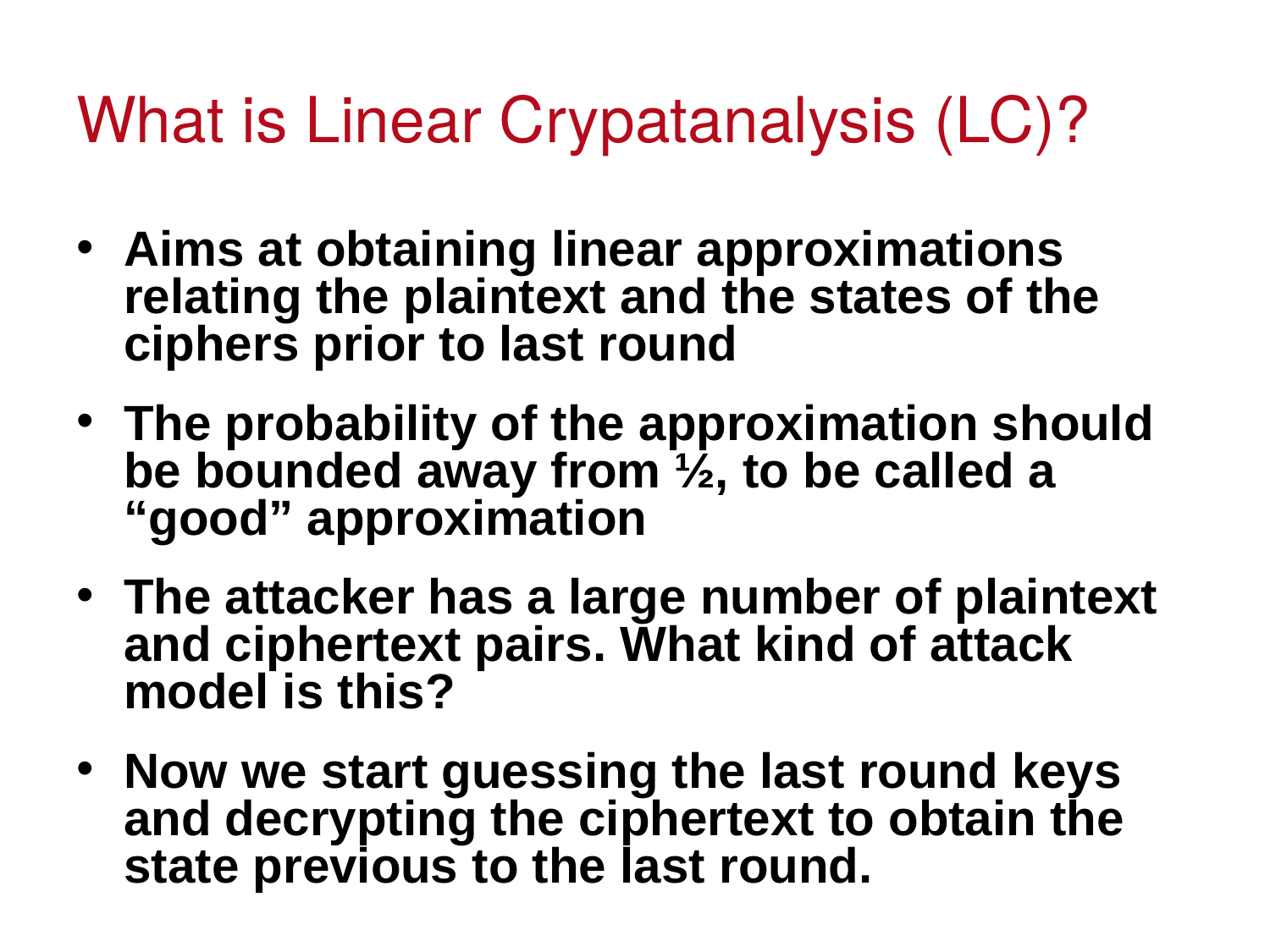

# What is Linear Crypatanalysis (LC)?
Aims at obtaining linear approximations relating the plaintext and the states of the ciphers prior to last round
The probability of the approximation should be bounded away from ½, to be called a “good” approximation
The attacker has a large number of plaintext and ciphertext pairs. What kind of attack model is this?
Now we start guessing the last round keys and decrypting the ciphertext to obtain the state previous to the last round.